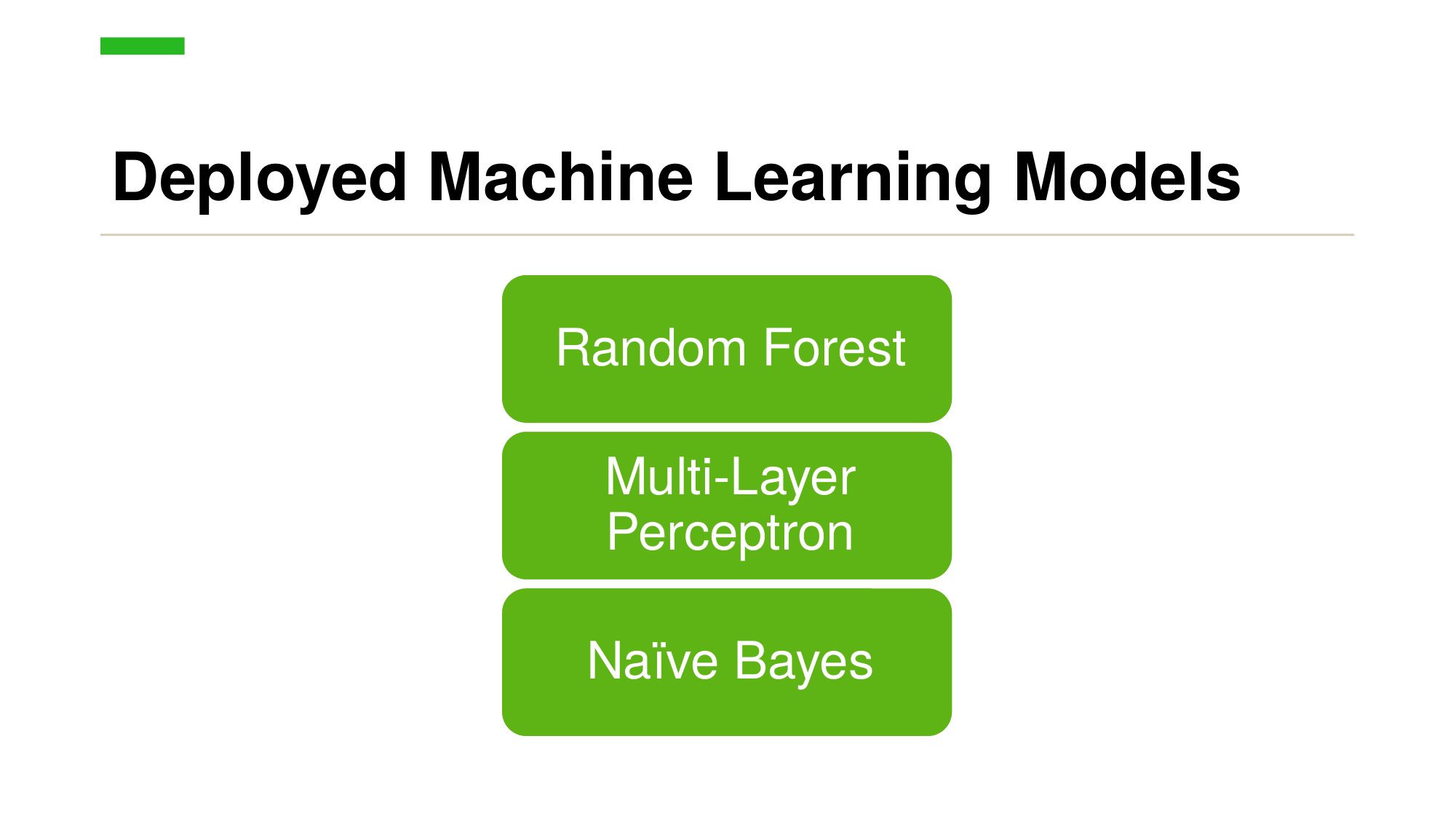

# Deployed Machine Learning Models

Random Forest
Multi-Layer Perceptron
Naïve Bayes